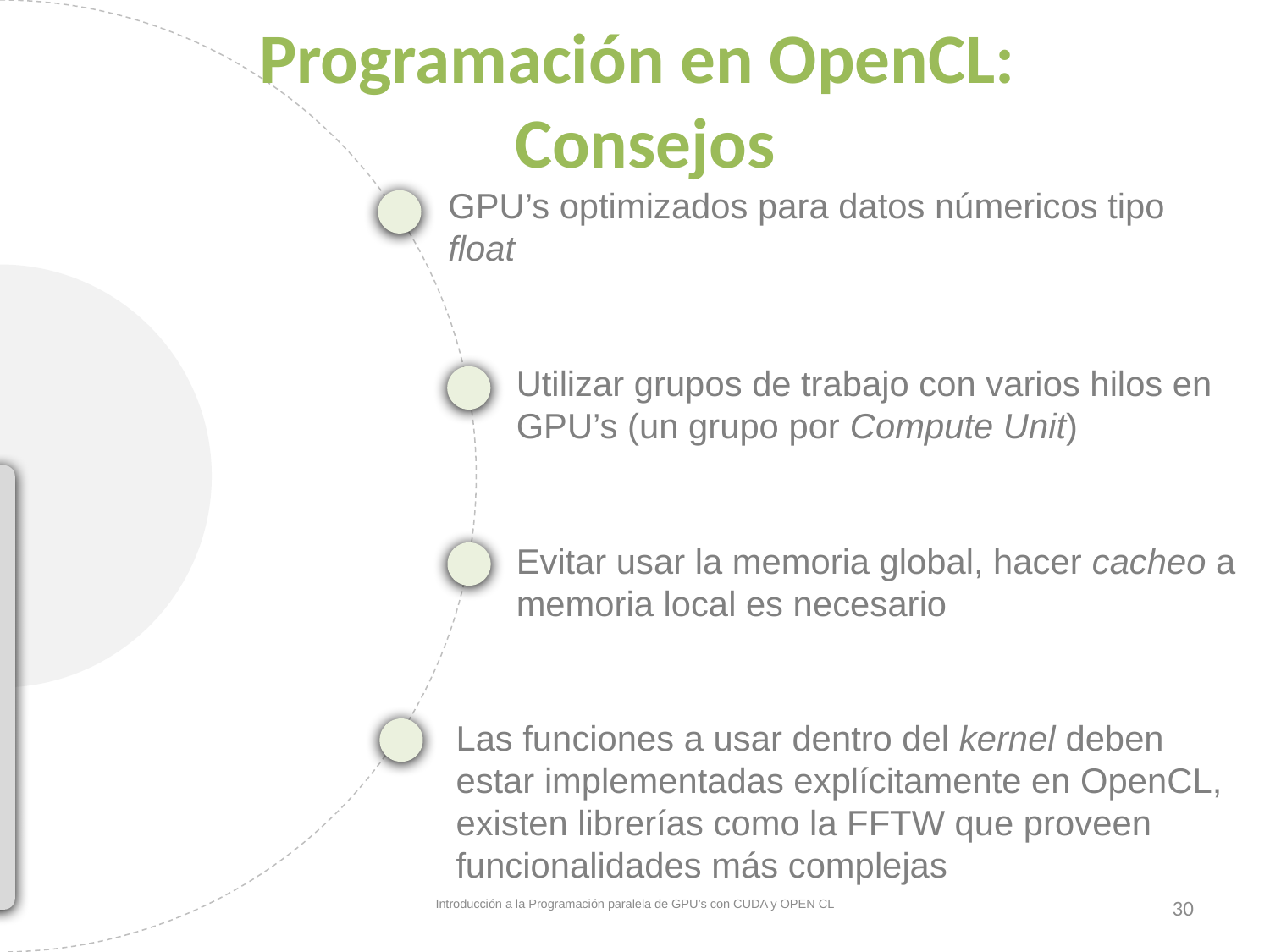

Programación en OpenCL:
Consejos
GPU’s optimizados para datos númericos tipo float

Utilizar grupos de trabajo con varios hilos en GPU’s (un grupo por Compute Unit)

Evitar usar la memoria global, hacer cacheo a memoria local es necesario

Las funciones a usar dentro del kernel deben estar implementadas explícitamente en OpenCL, existen librerías como la FFTW que proveen funcionalidades más complejas

Introducción a la Programación paralela de GPU’s con CUDA y OPEN CL
30